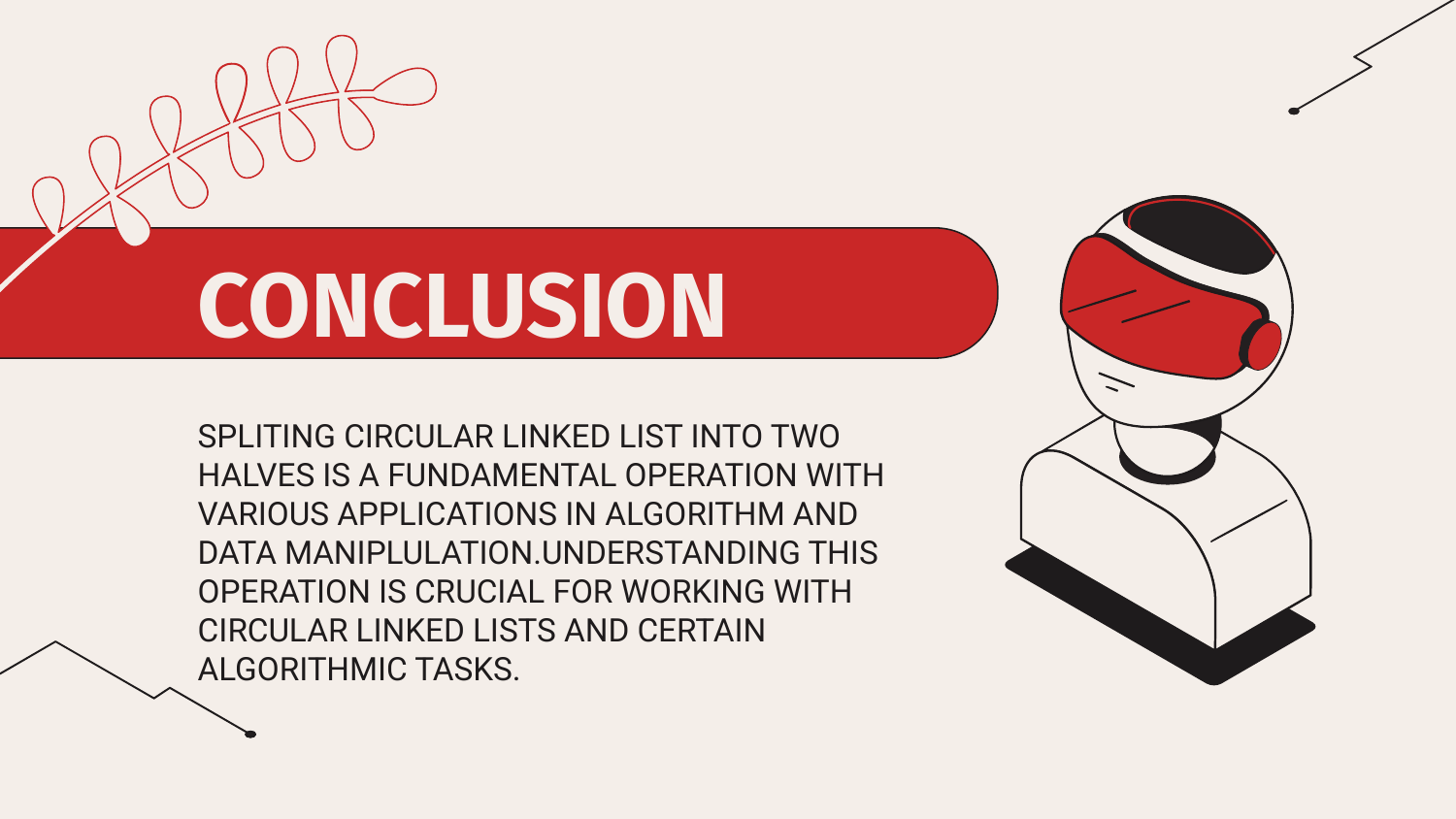

# CONCLUSION
SPLITING CIRCULAR LINKED LIST INTO TWO HALVES IS A FUNDAMENTAL OPERATION WITH VARIOUS APPLICATIONS IN ALGORITHM AND DATA MANIPLULATION.UNDERSTANDING THIS OPERATION IS CRUCIAL FOR WORKING WITH CIRCULAR LINKED LISTS AND CERTAIN ALGORITHMIC TASKS.